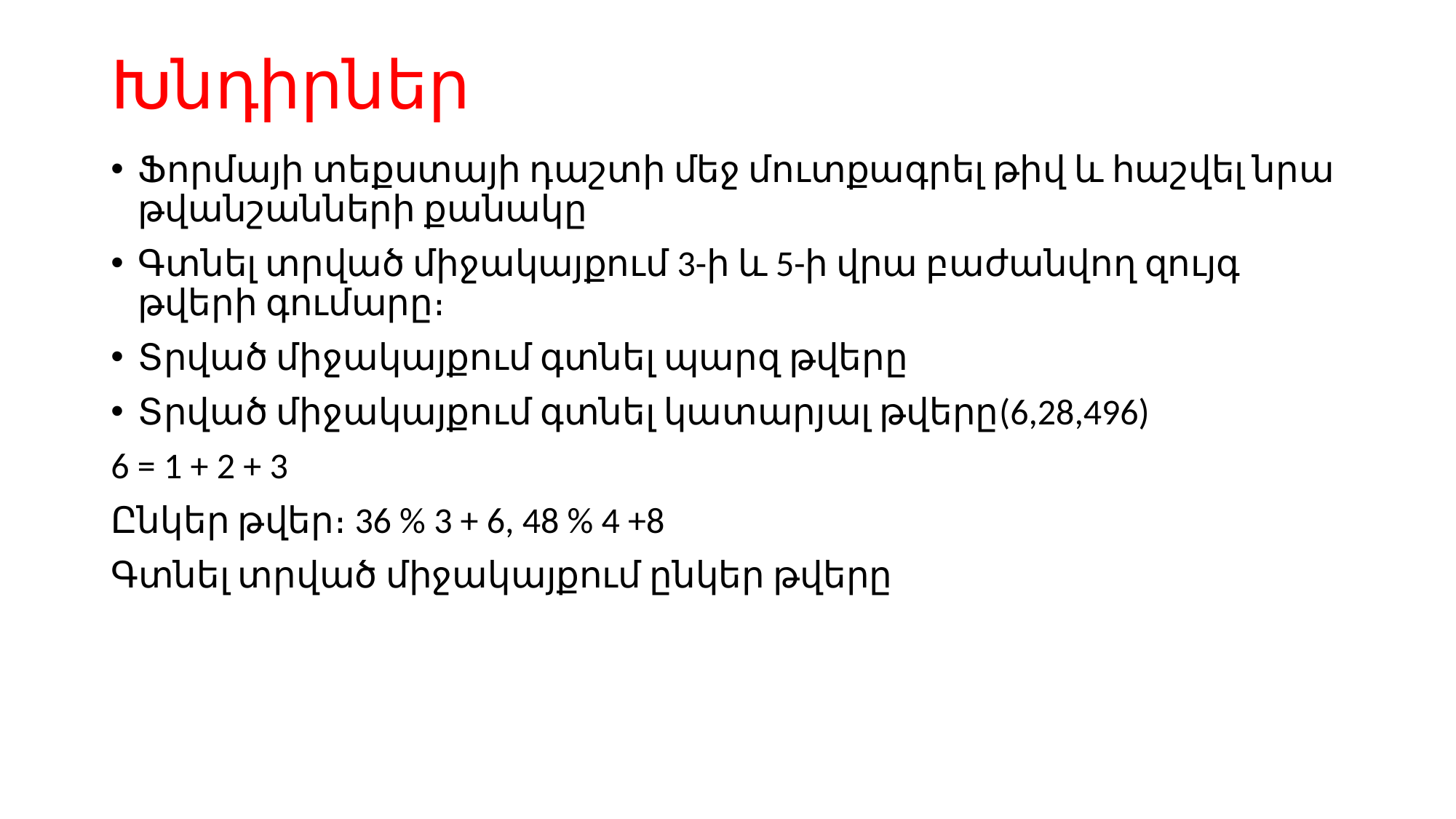

# Խնդիրներ
Ֆորմայի տեքստայի դաշտի մեջ մուտքագրել թիվ և հաշվել նրա թվանշանների քանակը
Գտնել տրված միջակայքում 3-ի և 5-ի վրա բաժանվող զույգ թվերի գումարը։
Տրված միջակայքում գտնել պարզ թվերը
Տրված միջակայքում գտնել կատարյալ թվերը(6,28,496)
6 = 1 + 2 + 3
Ընկեր թվեր։ 36 % 3 + 6, 48 % 4 +8
Գտնել տրված միջակայքում ընկեր թվերը